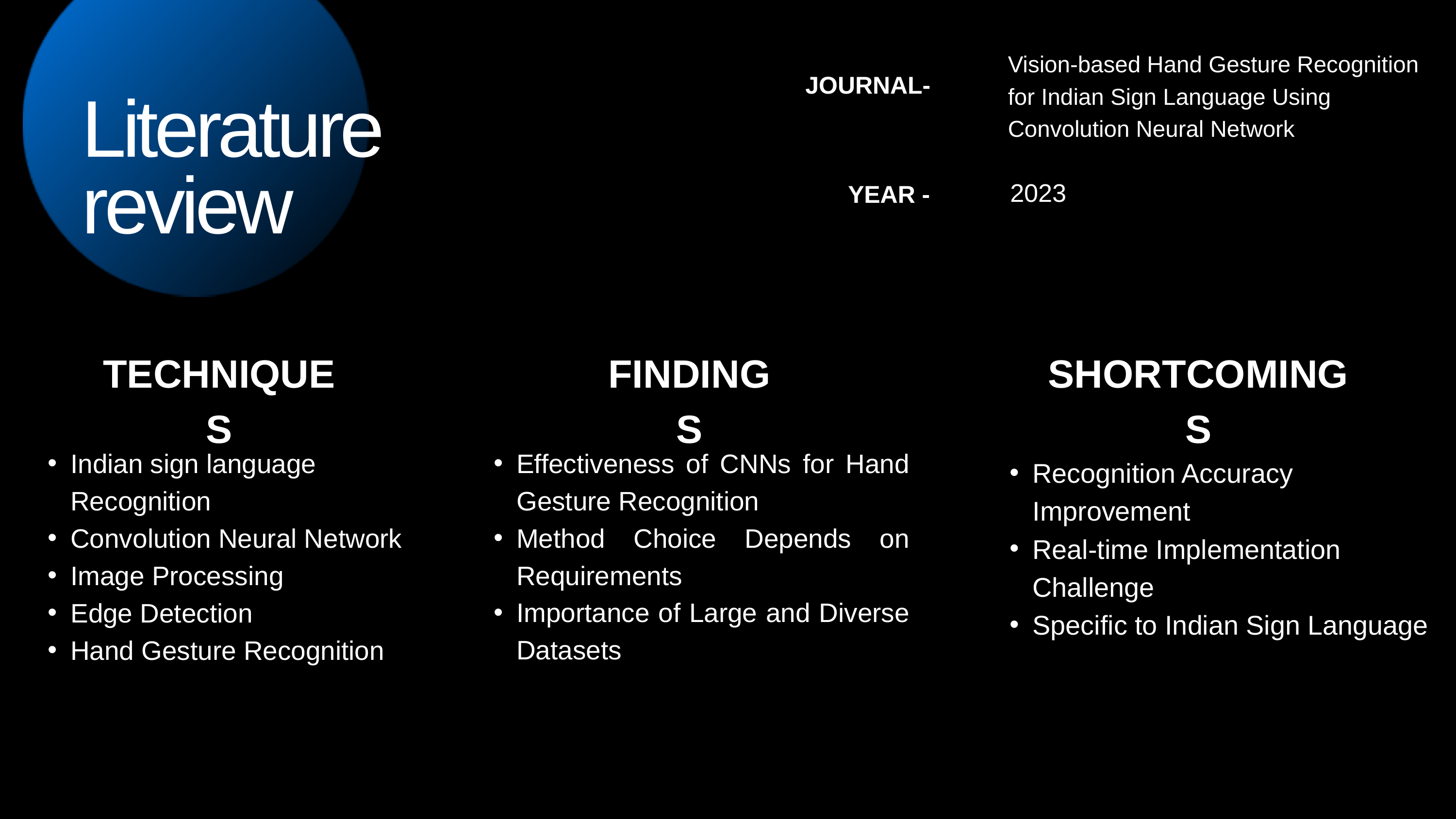

Vision-based Hand Gesture Recognition for Indian Sign Language Using Convolution Neural Network
JOURNAL-
Literature review
2023
YEAR -
TECHNIQUES
FINDINGS
SHORTCOMINGS
Indian sign language Recognition
Convolution Neural Network
Image Processing
Edge Detection
Hand Gesture Recognition
Effectiveness of CNNs for Hand Gesture Recognition
Method Choice Depends on Requirements
Importance of Large and Diverse Datasets
Recognition Accuracy Improvement
Real-time Implementation Challenge
Specific to Indian Sign Language